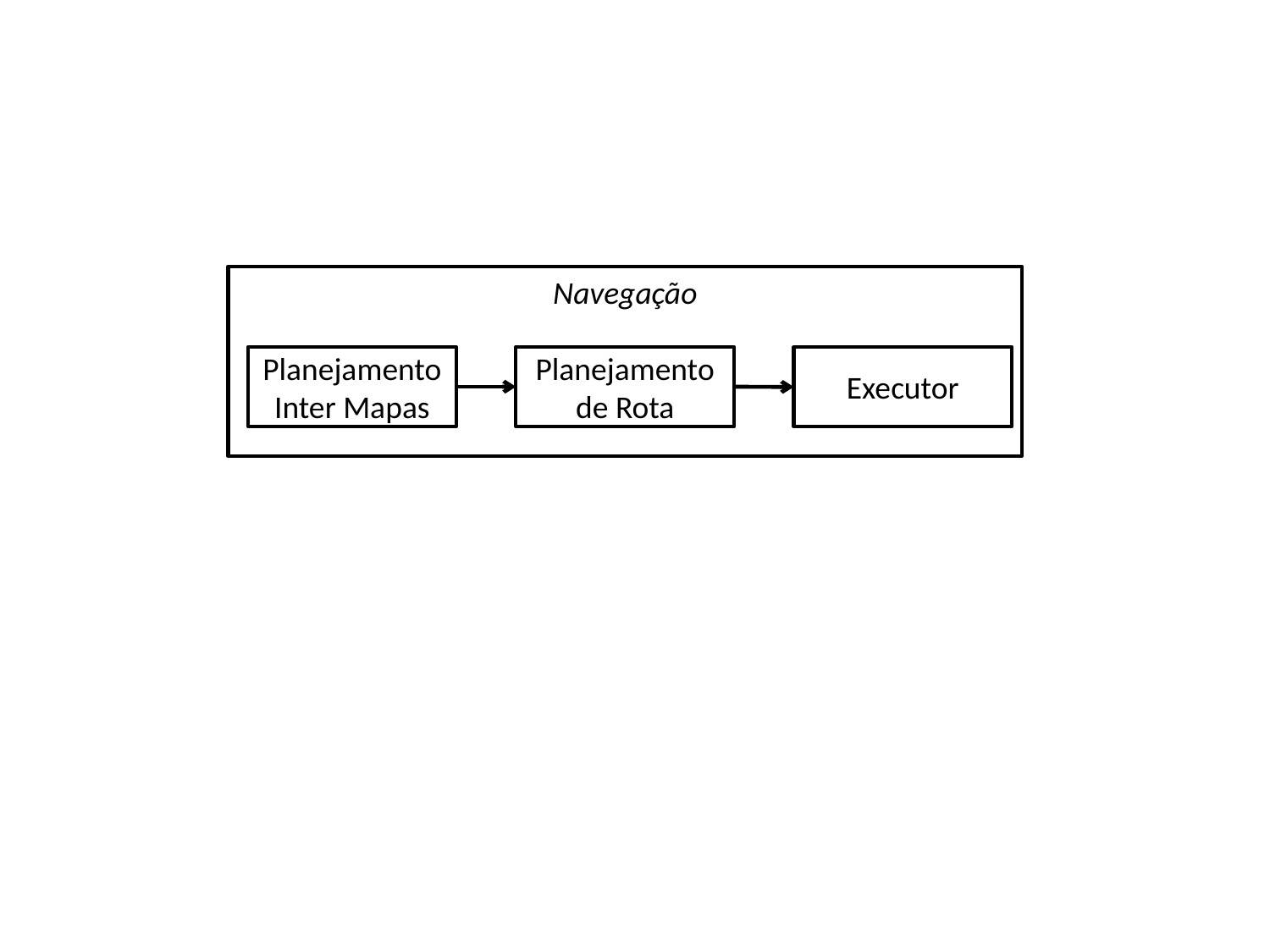

Navegação
Planejamento
Inter Mapas
Planejamento de Rota
Executor